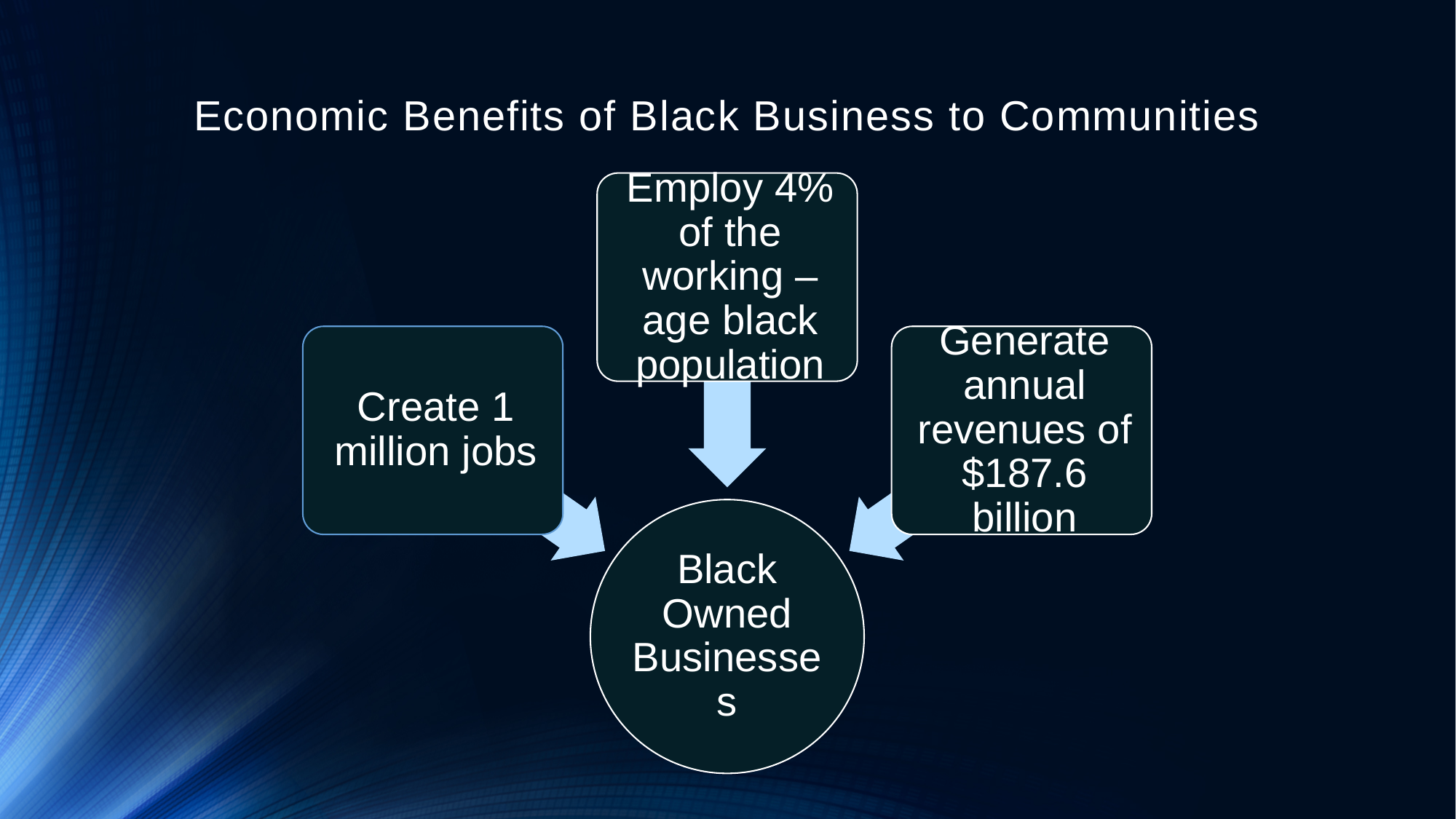

# Economic Benefits of Black Business to Communities
Black Owned Businesses
Create 1 million jobs
Employ 4% of the working –age black population
Generate annual revenues of $187.6 billion